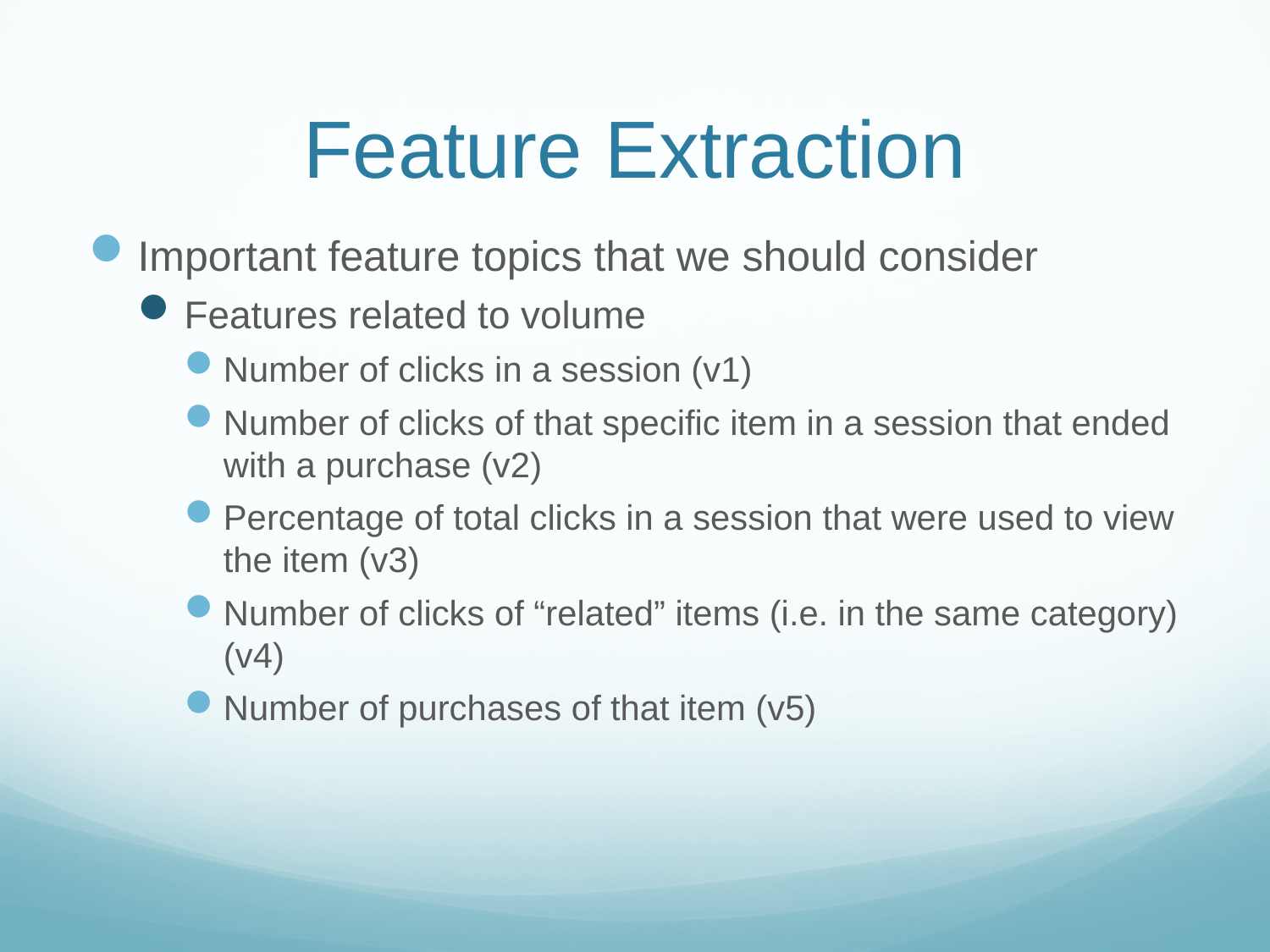

# Feature Extraction
Important feature topics that we should consider
Features related to volume
Number of clicks in a session (v1)
Number of clicks of that specific item in a session that ended with a purchase (v2)
Percentage of total clicks in a session that were used to view the item (v3)
Number of clicks of “related” items (i.e. in the same category) (v4)
Number of purchases of that item (v5)